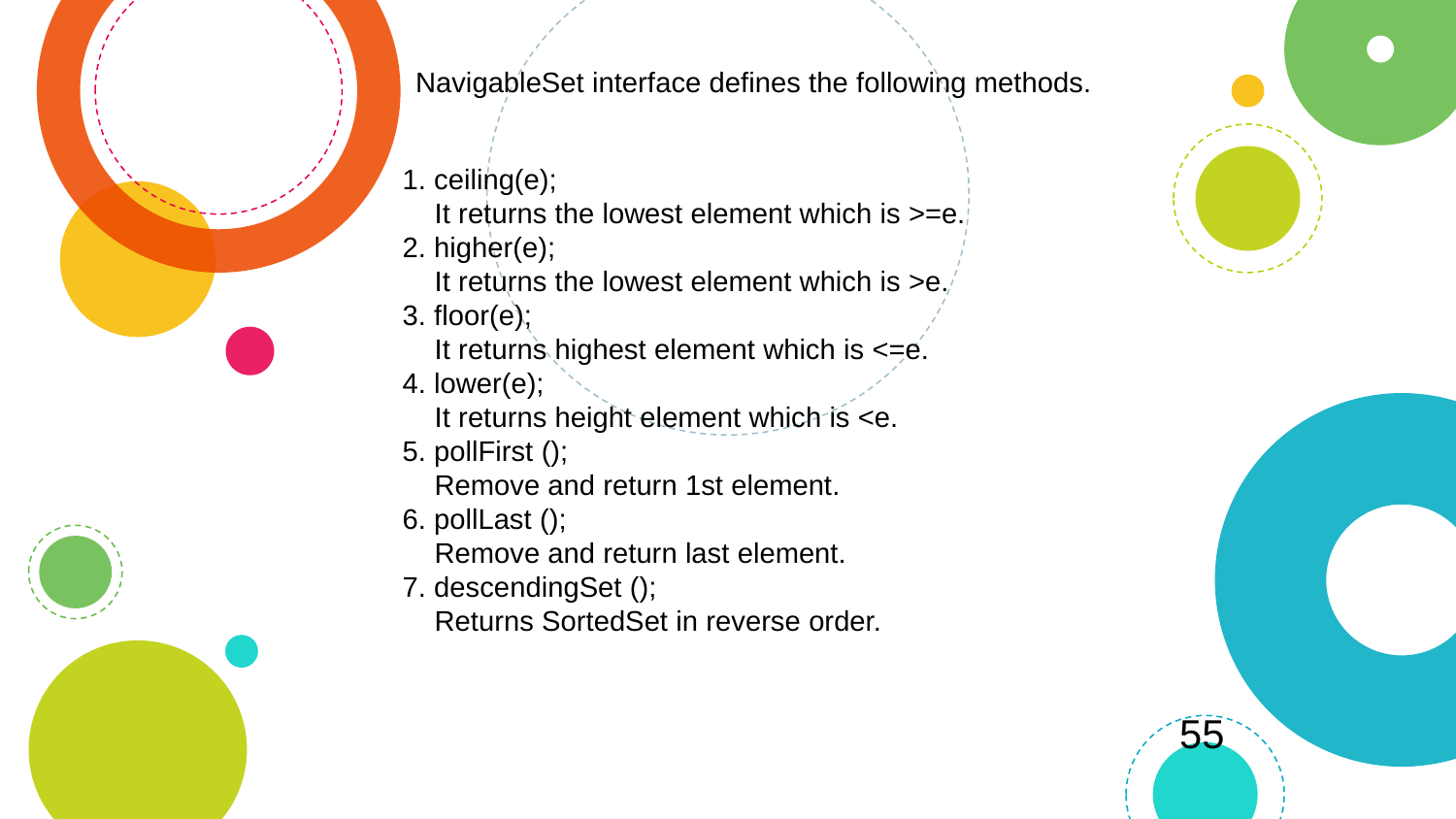

NavigableSet interface defines the following methods.
1. ceiling(e);
    It returns the lowest element which is >=e.
2. higher(e);
    It returns the lowest element which is >e.
3. floor(e);
    It returns highest element which is <=e.
4. lower(e);
    It returns height element which is <e.
5. pollFirst ();
    Remove and return 1st element.
6. pollLast ();
    Remove and return last element.
7. descendingSet ();
    Returns SortedSet in reverse order.

55